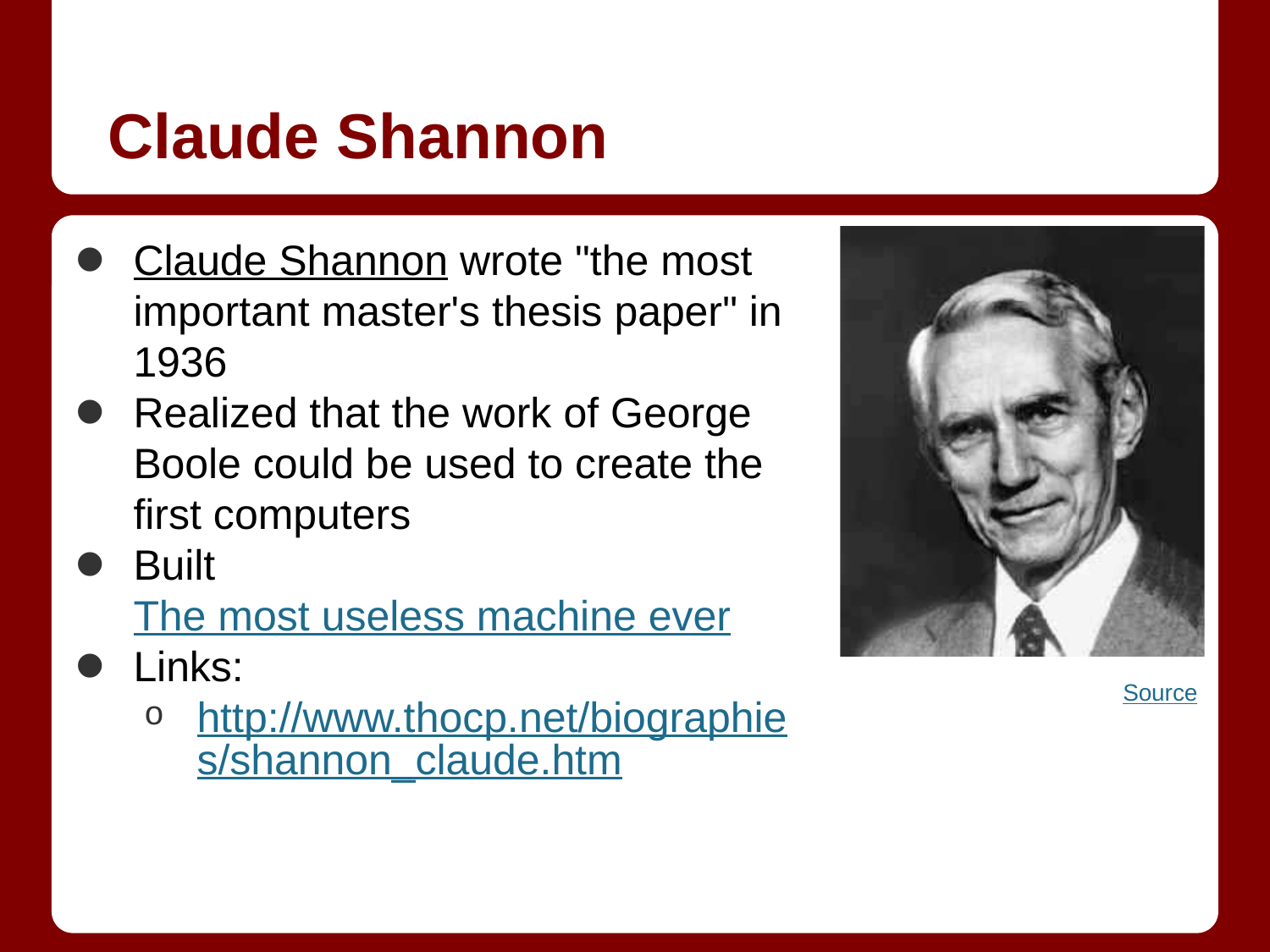

# Claude Shannon

Claude Shannon wrote "the most important master's thesis paper" in 1936
Realized that the work of George Boole could be used to create the first computers
Built The most useless machine ever
Links:
http://www.thocp.net/biographies/shannon_claude.htm
Source